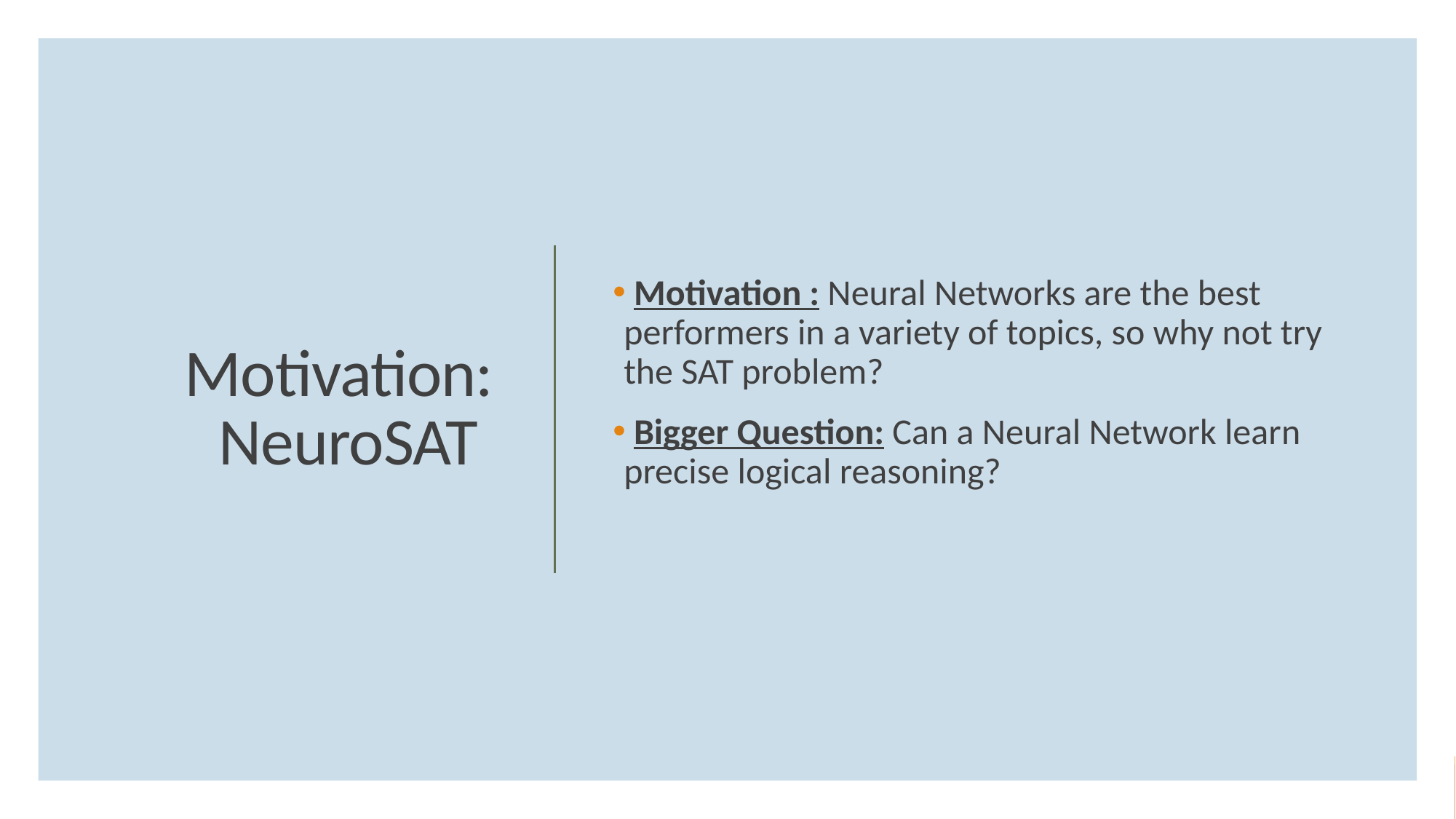

Motivation : Neural Networks are the best performers in a variety of topics, so why not try the SAT problem?
 Bigger Question: Can a Neural Network learn precise logical reasoning?

# Motivation: NeuroSAT